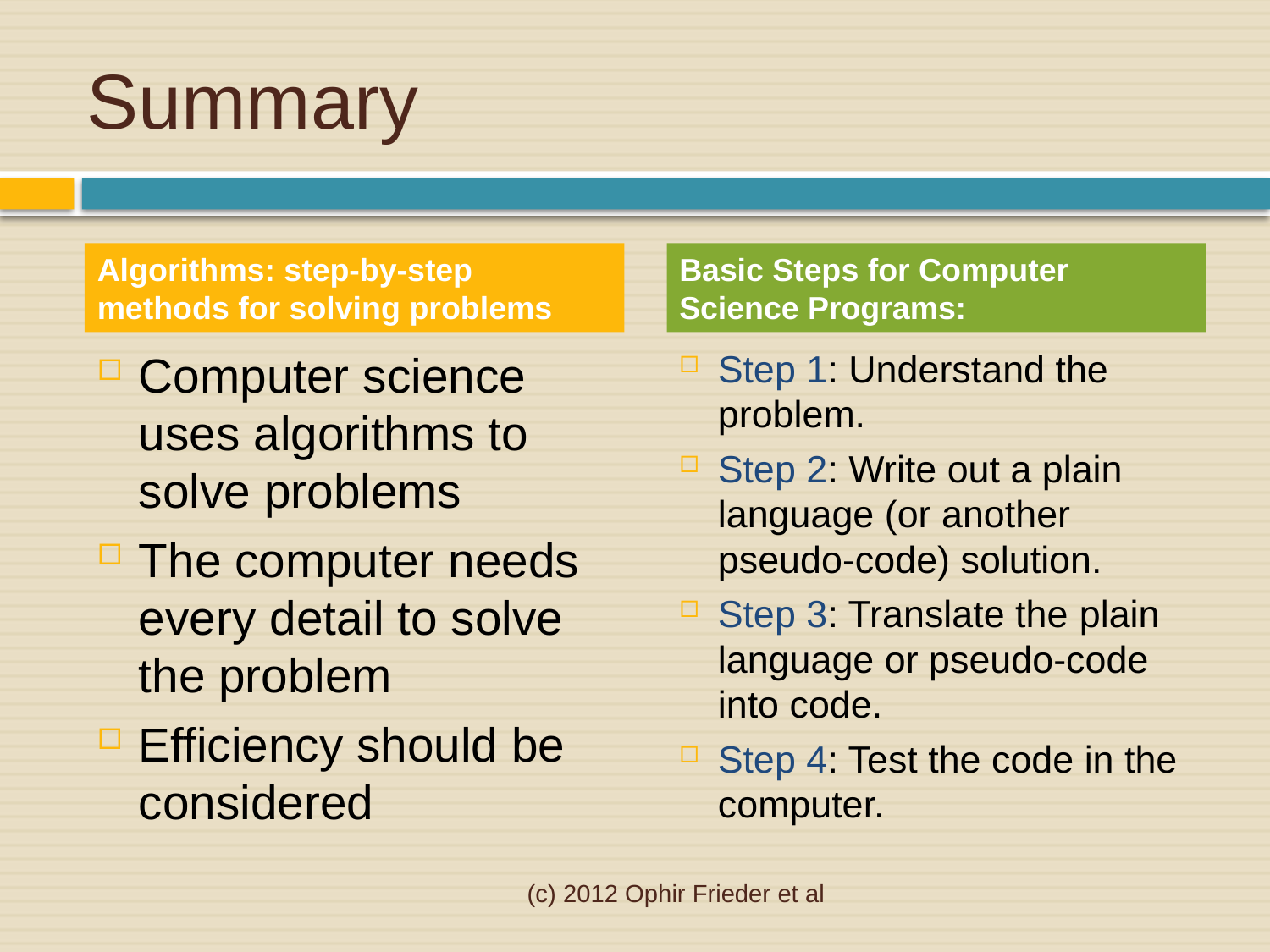

# Summary
Algorithms: step-by-step methods for solving problems
Basic Steps for Computer Science Programs:
Computer science uses algorithms to solve problems
The computer needs every detail to solve the problem
Efficiency should be considered

Step 1: Understand the problem.
Step 2: Write out a plain language (or another pseudo-code) solution.
Step 3: Translate the plain language or pseudo-code into code.
Step 4: Test the code in the computer.
(c) 2012 Ophir Frieder et al